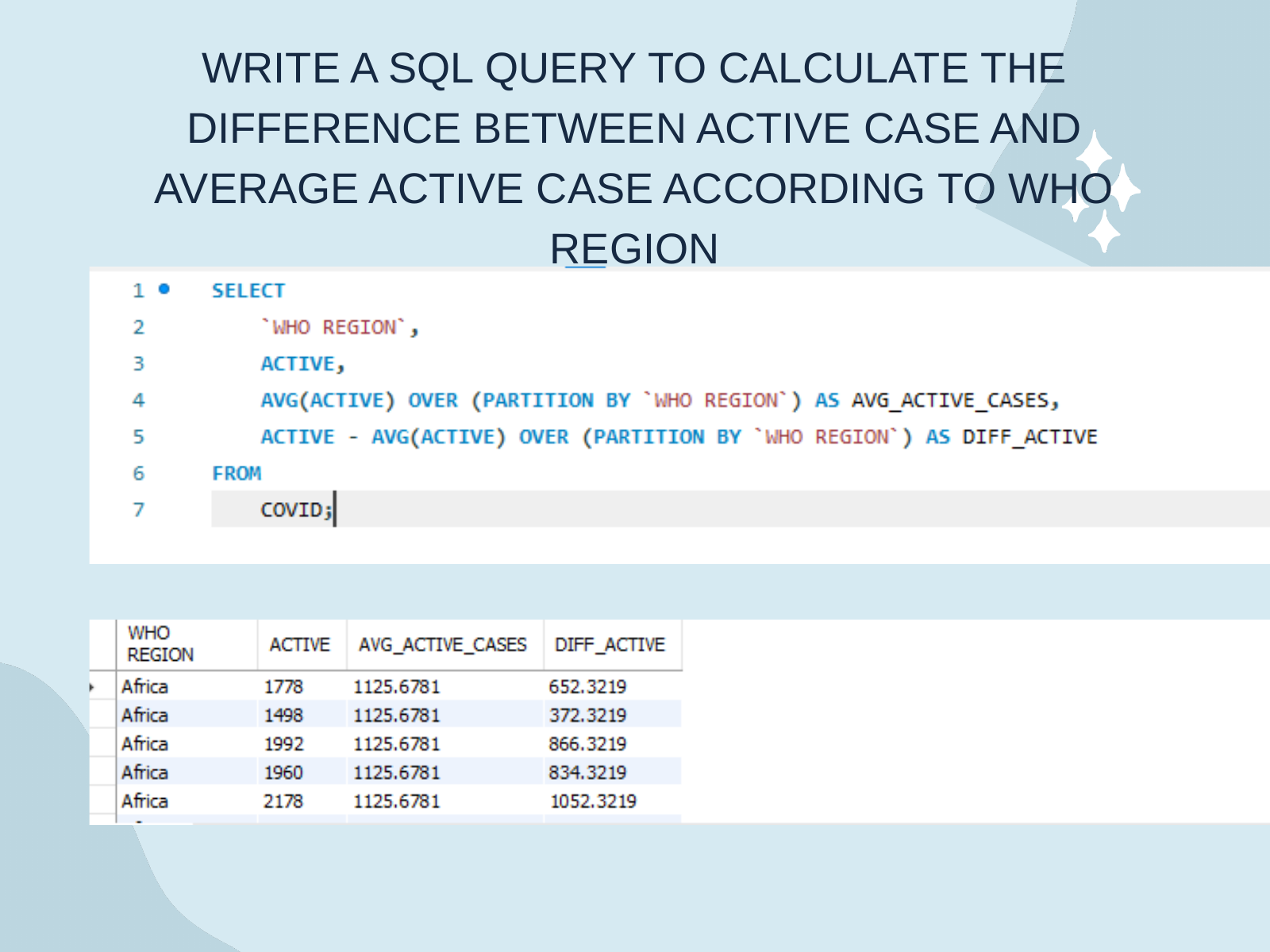

WRITE A SQL QUERY TO CALCULATE THE DIFFERENCE BETWEEN ACTIVE CASE AND AVERAGE ACTIVE CASE ACCORDING TO WHO REGION